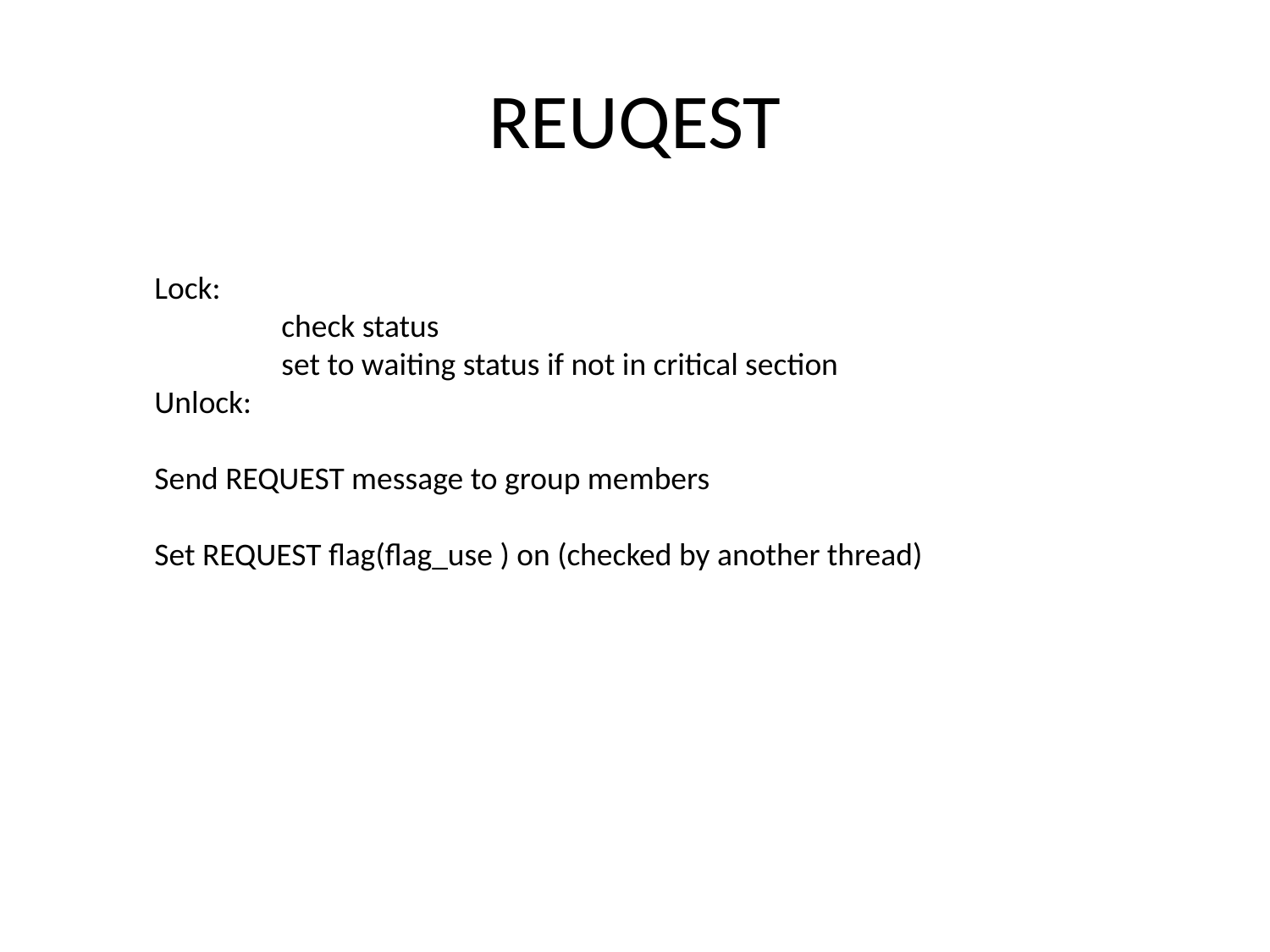

# REUQEST
Lock:
	check status
	set to waiting status if not in critical section
Unlock:

Send REQUEST message to group members

Set REQUEST flag(flag_use ) on (checked by another thread)